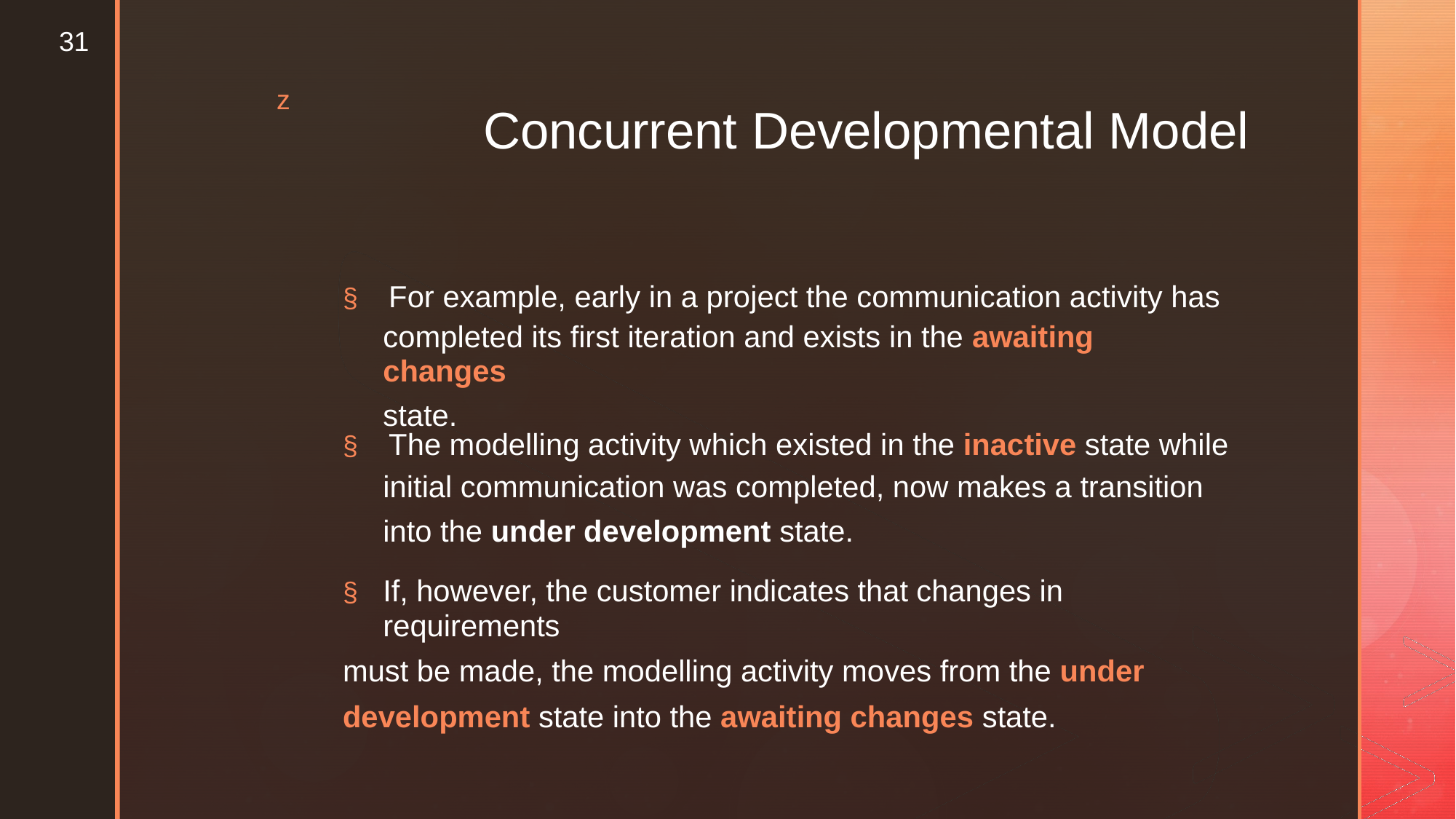

31
z
Concurrent Developmental Model

§    For example, early in a project the communication activity has
completed its first iteration and exists in the awaiting changes
state.
§    The modelling activity which existed in the inactive state while
initial communication was completed, now makes a transition
into the under development state.
§	If, however, the customer indicates that changes in requirements
must be made, the modelling activity moves from the under
development state into the awaiting changes state.